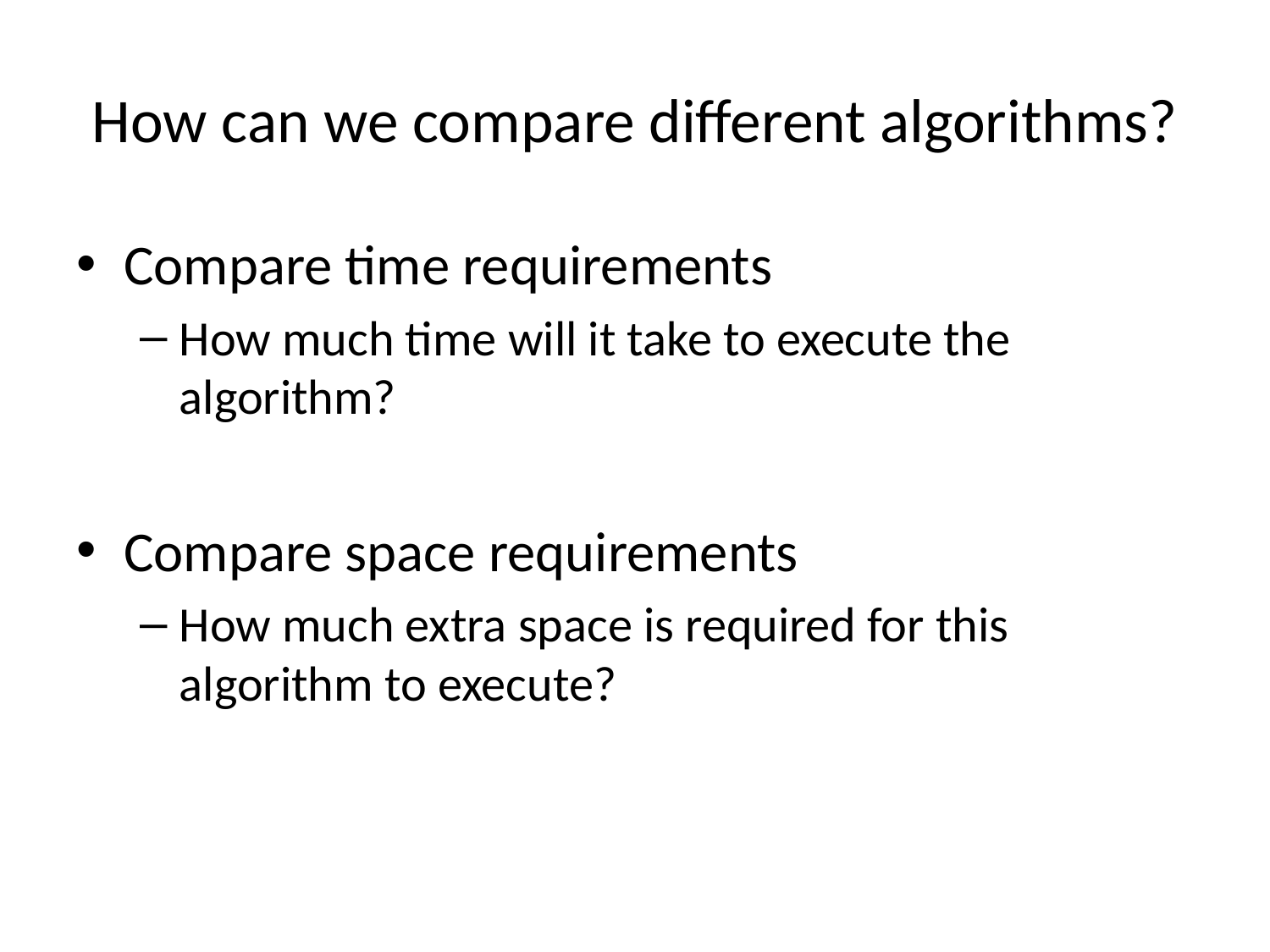

# How can we compare different algorithms?
Compare time requirements
How much time will it take to execute the algorithm?

Compare space requirements
How much extra space is required for this algorithm to execute?